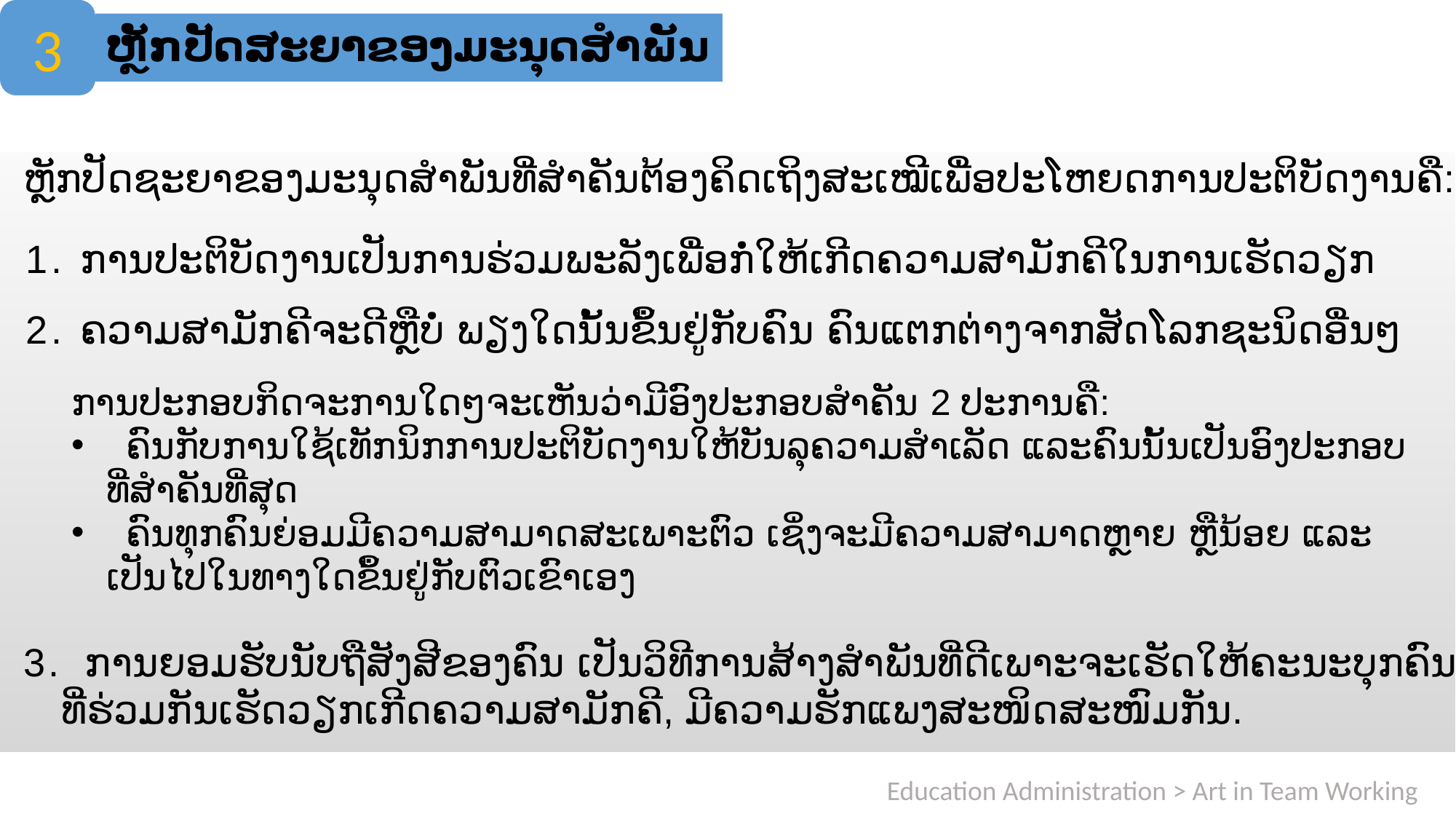

3
# ຫຼັກປັດສະຍາຂອງມະນຸດສຳພັນ
ຫຼັກປັດຊະຍາຂອງມະນຸດສຳພັນທີ່ສຳຄັນຕ້ອງຄິດເຖິງສະເໝີເພື່ອປະໂຫຍດການປະຕິບັດງານຄື:

ການປະຕິບັດງານເປັນການຮ່ວມພະລັງເພື່ອກໍ່ໃຫ້ເກີດຄວາມສາມັກຄີໃນການເຮັດວຽກ
ຄວາມສາມັກຄີຈະດີຫຼືບໍ່ ພຽງໃດນັ້ນຂຶ້ນຢູ່ກັບຄົນ ຄົນແຕກຕ່າງຈາກສັດໂລກຊະນິດອື່ນໆ
ການປະກອບກິດຈະການໃດໆຈະເຫັນວ່າມີອົງປະກອບສຳຄັນ 2 ປະການຄື:
ຄົນກັບການໃຊ້ເທັກນິກການປະຕິບັດງານໃຫ້ບັນລຸຄວາມສຳເລັດ ແລະຄົນນັ້ນເປັນອົງປະກອບ
   ທີ່ສຳຄັນທີ່ສຸດ
ຄົນທຸກຄົນຍ່ອມມີຄວາມສາມາດສະເພາະຕົວ ເຊິ່ງຈະມີຄວາມສາມາດຫຼາຍ ຫຼືນ້ອຍ ແລະ
   ເປັນໄປໃນທາງໃດຂຶ້ນຢູ່ກັບຕົວເຂົາເອງ
ການຍອມຮັບນັບຖືສັງສີຂອງຄົນ ເປັນວິທີການສ້າງສຳພັນທີ່ດີເພາະຈະເຮັດໃຫ້ຄະນະບຸກຄົນ
   ທີ່ຮ່ວມກັນເຮັດວຽກເກີດຄວາມສາມັກຄີ, ມີຄວາມຮັກແພງສະໜິດສະໜົມກັນ.
Education Administration > Art in Team Working